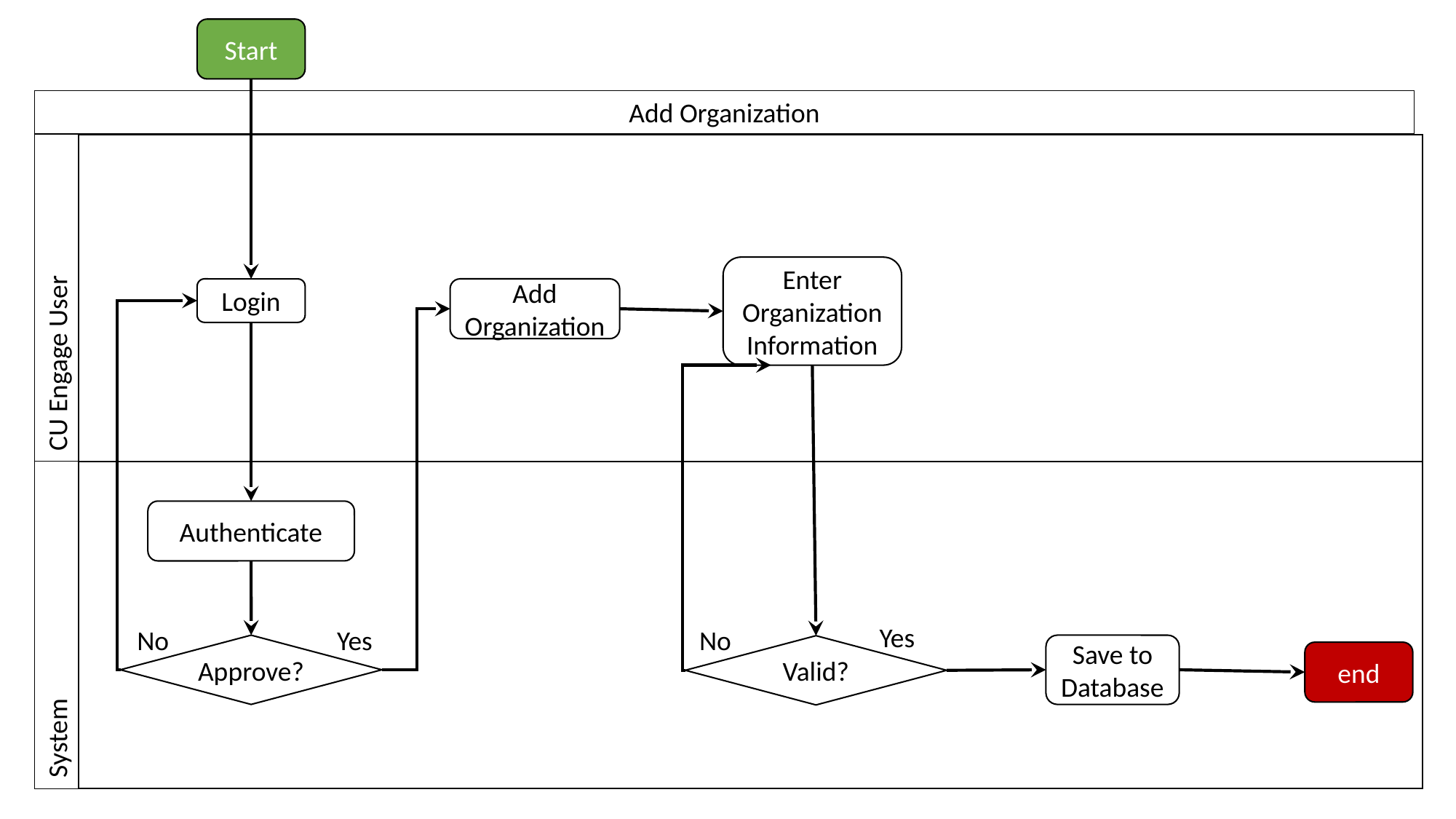

Start
Add Organization

Enter Organization Information
CU Engage User
Login
Add Organization

Authenticate
System
Yes
No
No
Yes
Approve?
Save to Database
Valid?
end